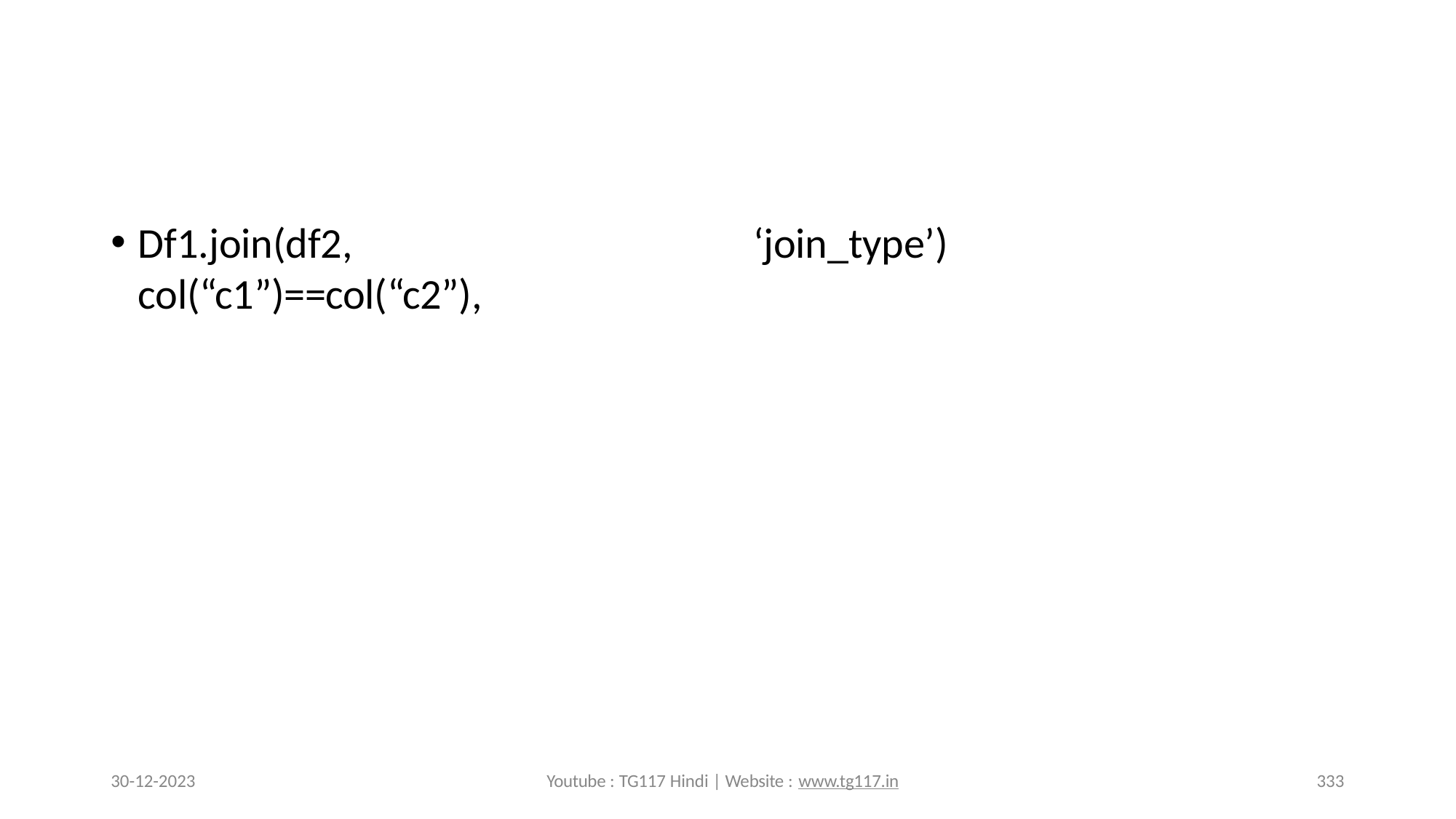

Df1.join(df2,	col(“c1”)==col(“c2”),
# ‘join_type’)
30-12-2023
Youtube : TG117 Hindi | Website : www.tg117.in
333